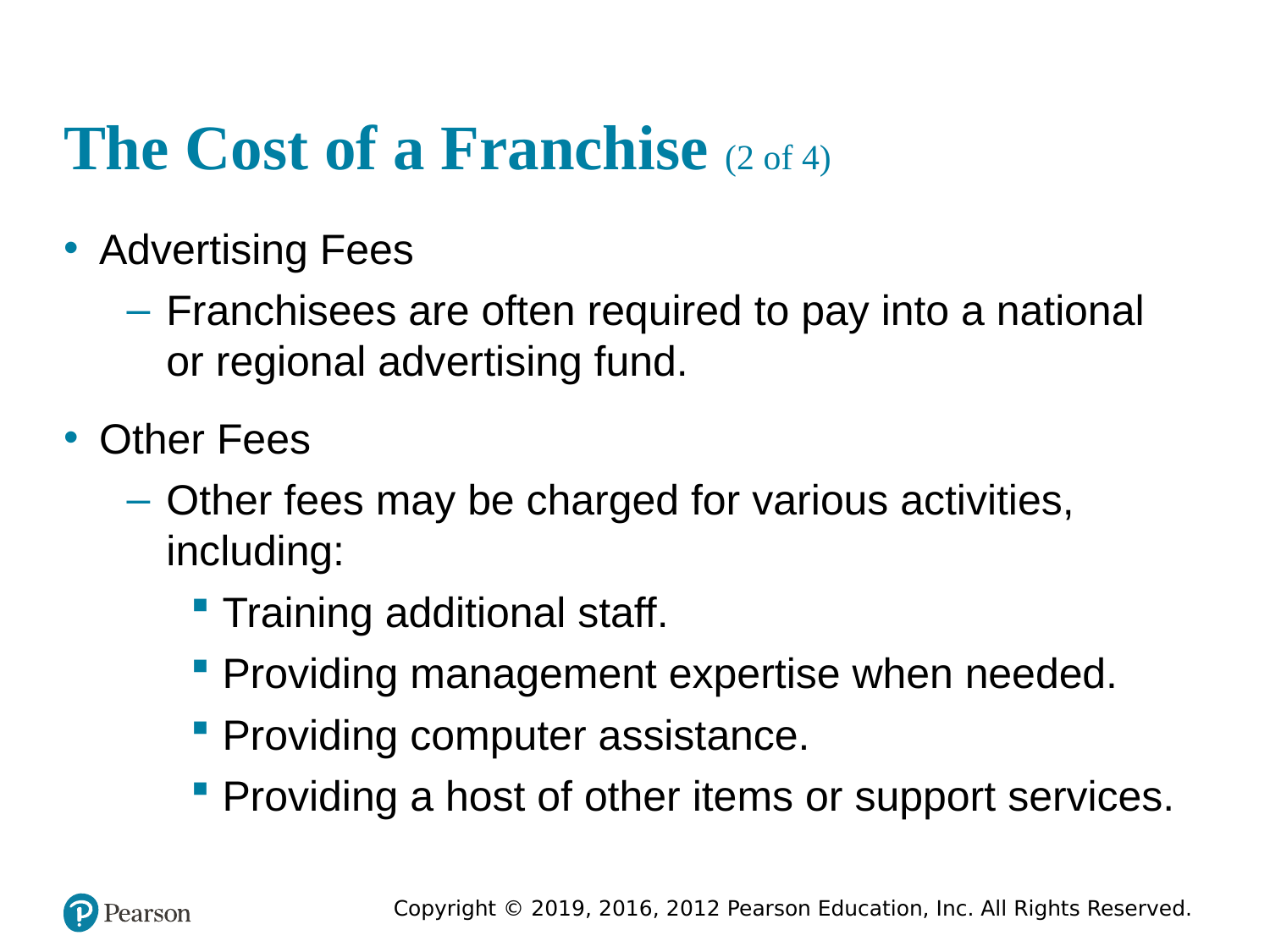

# The Cost of a Franchise (2 of 4)
Advertising Fees
Franchisees are often required to pay into a national or regional advertising fund.
Other Fees
Other fees may be charged for various activities, including:
Training additional staff.
Providing management expertise when needed.
Providing computer assistance.
Providing a host of other items or support services.